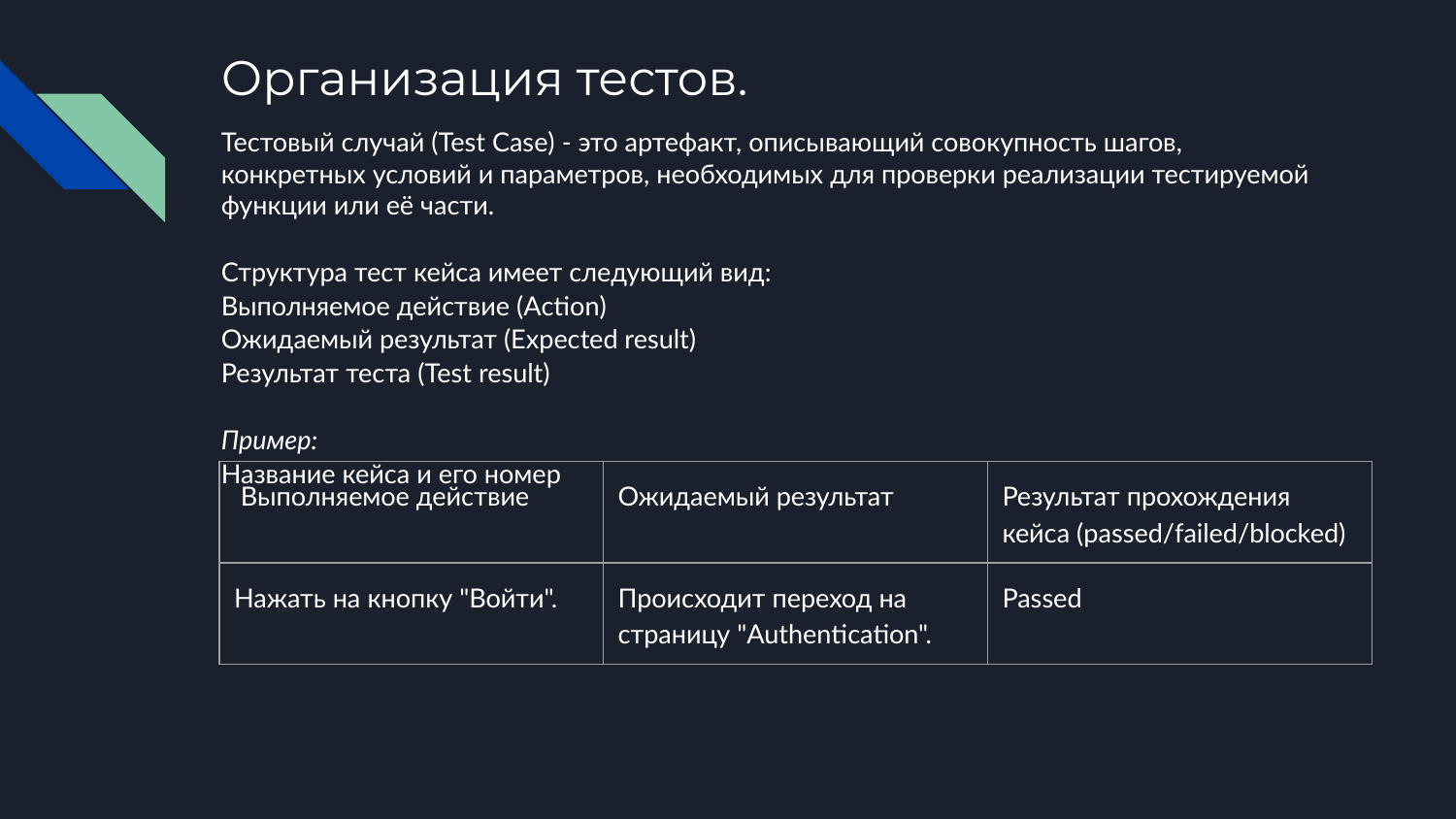

# Организация тестов.
Тестовый случай (Test Case) - это артефакт, описывающий совокупность шагов, конкретных условий и параметров, необходимых для проверки реализации тестируемой функции или её части.

Структура тест кейса имеет следующий вид:
Выполняемое действие (Action)
Ожидаемый результат (Expected result)
Результат теста (Test result)

Пример:
Название кейса и его номер

| Выполняемое действие | Ожидаемый результат | Результат прохождения кейса (passed/failed/blocked) |
| --- | --- | --- |
| Нажать на кнопку "Войти". | Происходит переход на страницу "Authentication". | Passed |